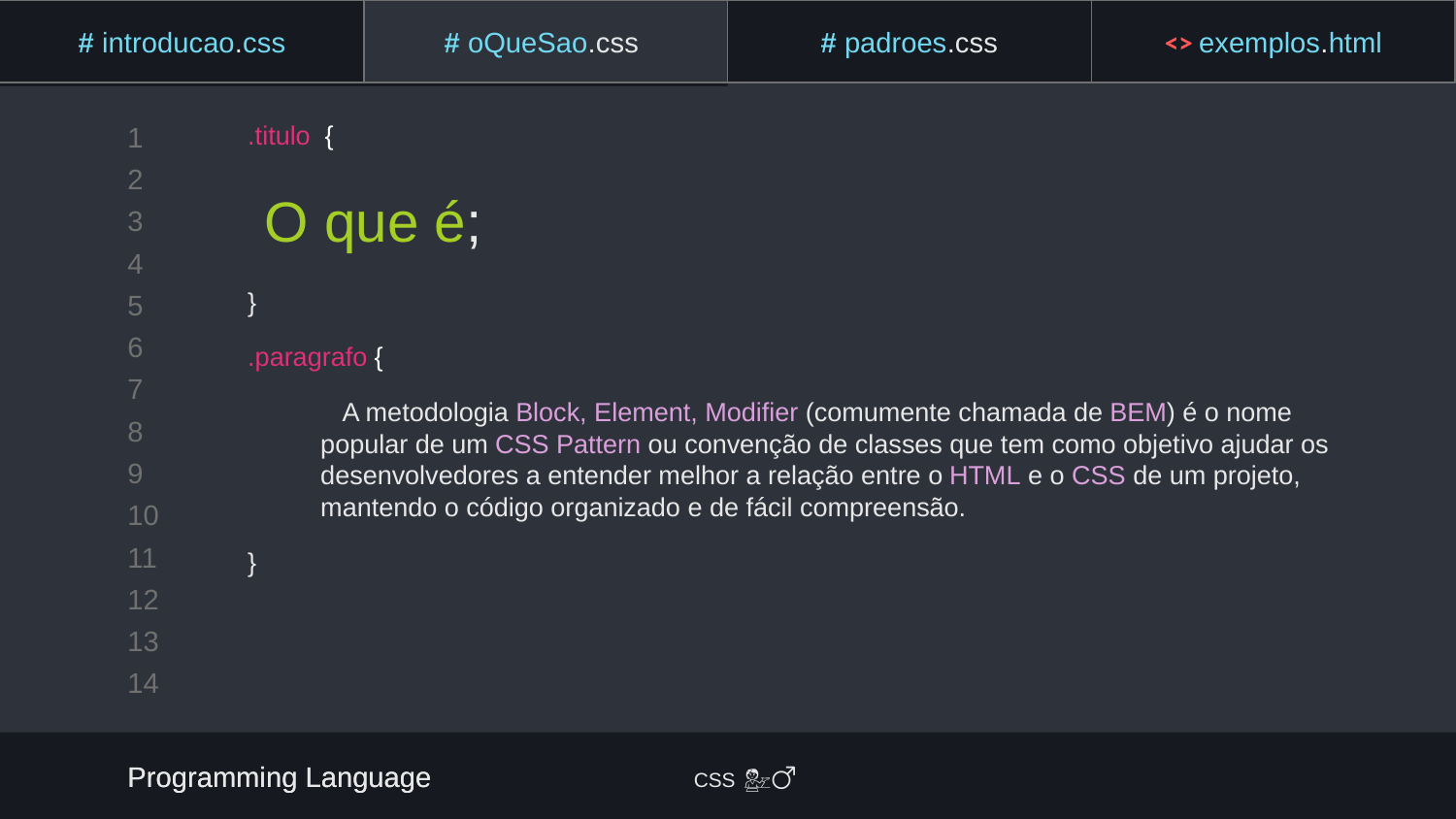

# introducao.css
# introducao.css
# oQueSao.css
# oQueSao.css
# padroes.css
# padroes.css
<> exemplos.html
<> exemplos.html
introducao.html
padraoBEM.css
.titulo  {

}

# O que é;
.paragrafo {
   A metodologia Block, Element, Modifier (comumente chamada de BEM) é o nome popular de um CSS Pattern ou convenção de classes que tem como objetivo ajudar os desenvolvedores a entender melhor a relação entre o HTML e o CSS de um projeto, mantendo o código organizado e de fácil compreensão.
}

Programming Language
Programming Language                                               CSS 💁‍♂️